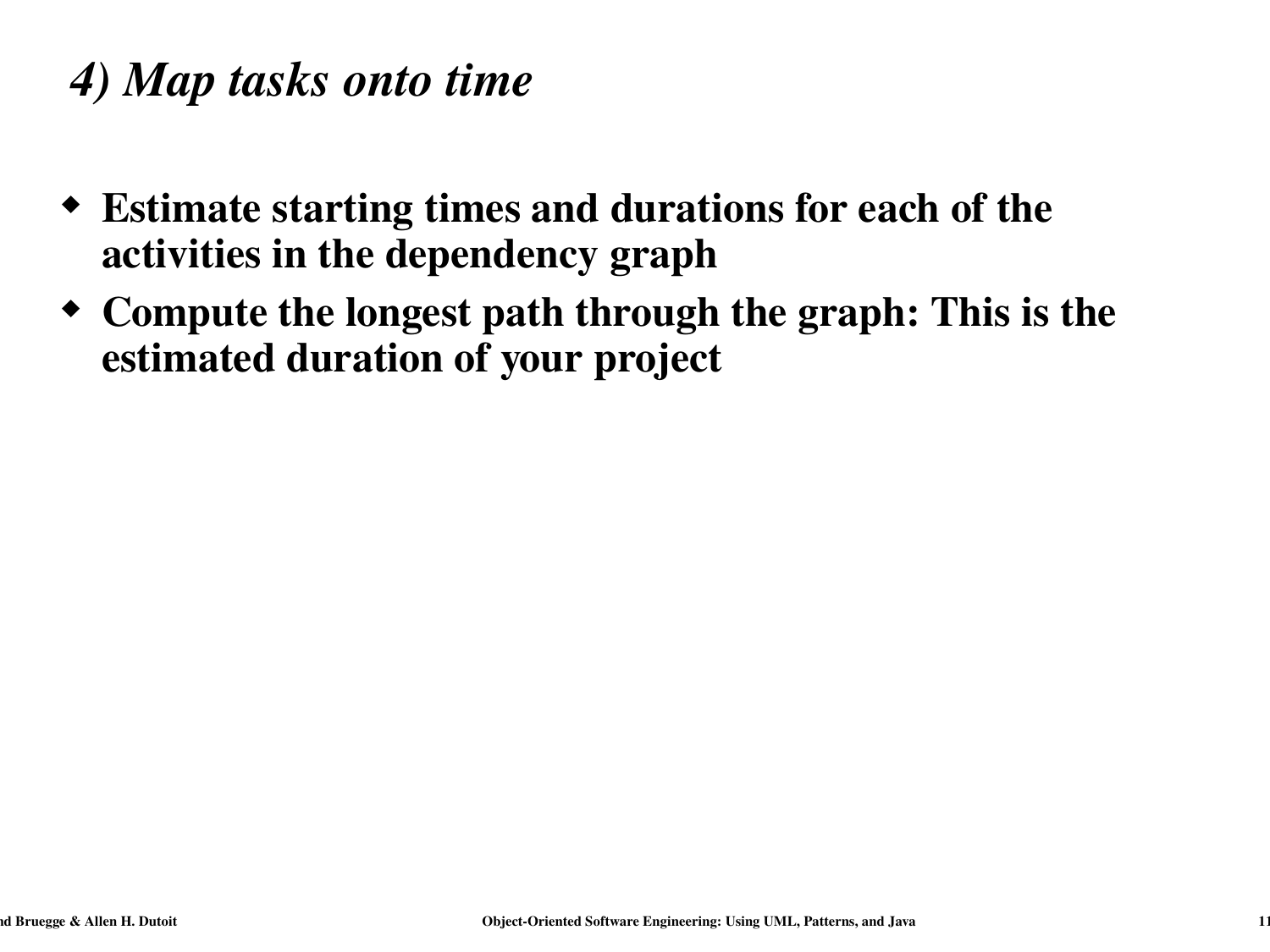

# 4) Map tasks onto time
Estimate starting times and durations for each of the activities in the dependency graph
Compute the longest path through the graph: This is the estimated duration of your project